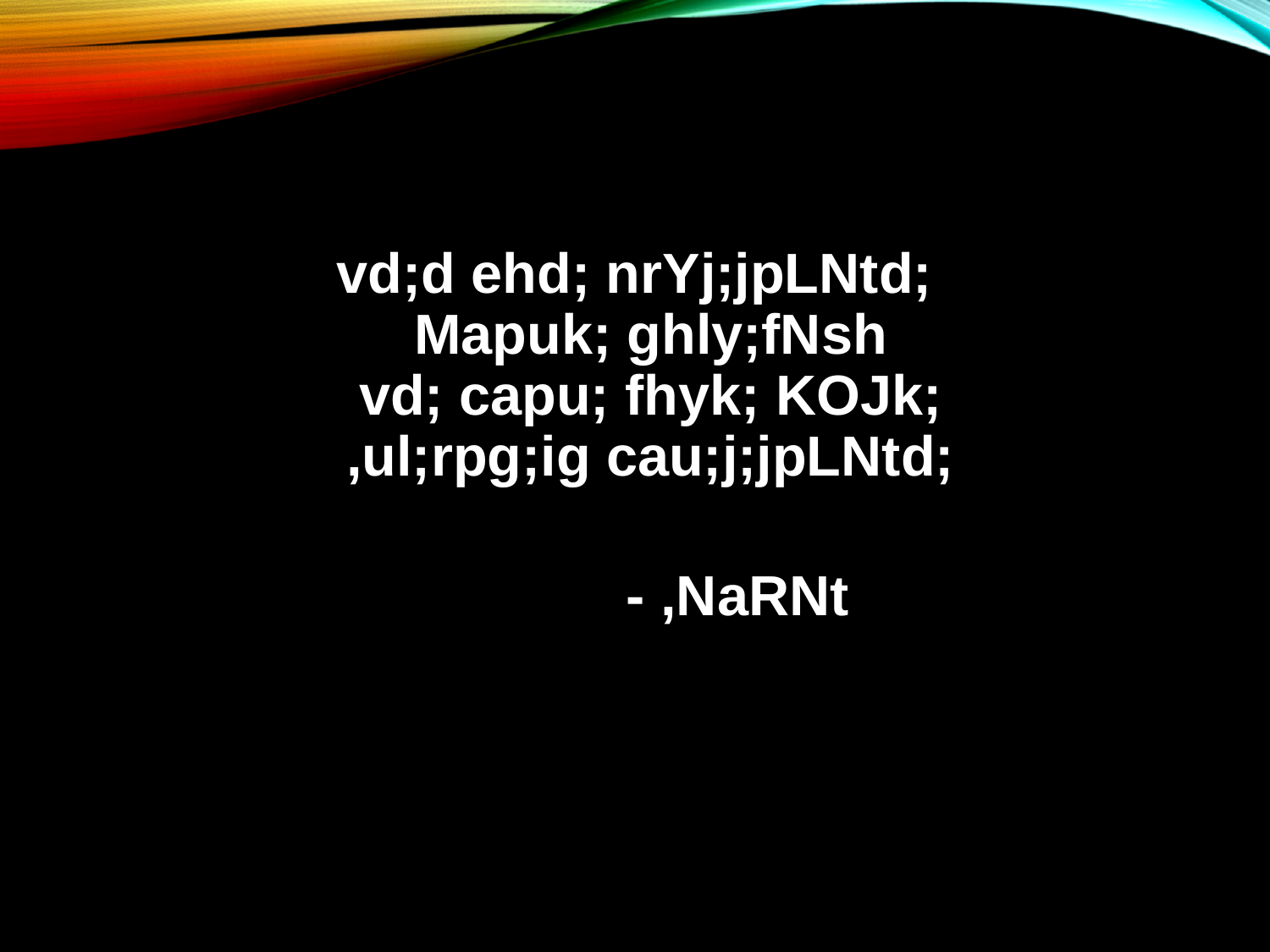

vd;d ehd; nrYj;jpLNtd;
Mapuk; ghly;fNsh
vd; capu; fhyk; KOJk;
,ul;rpg;ig cau;j;jpLNtd;
	   - ,NaRNt